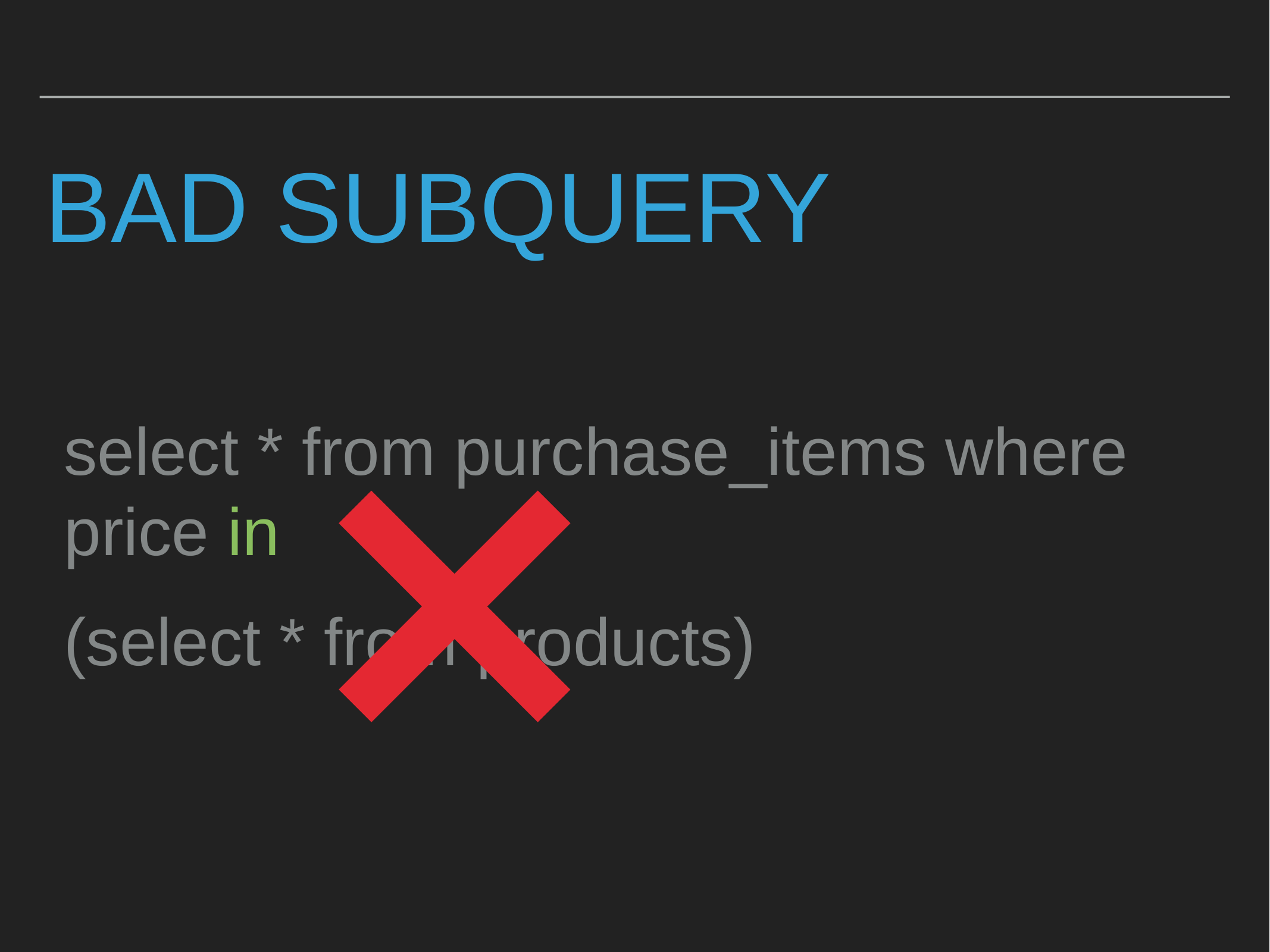

# Bad subquery
select * from purchase_items where price in
(select * from products)